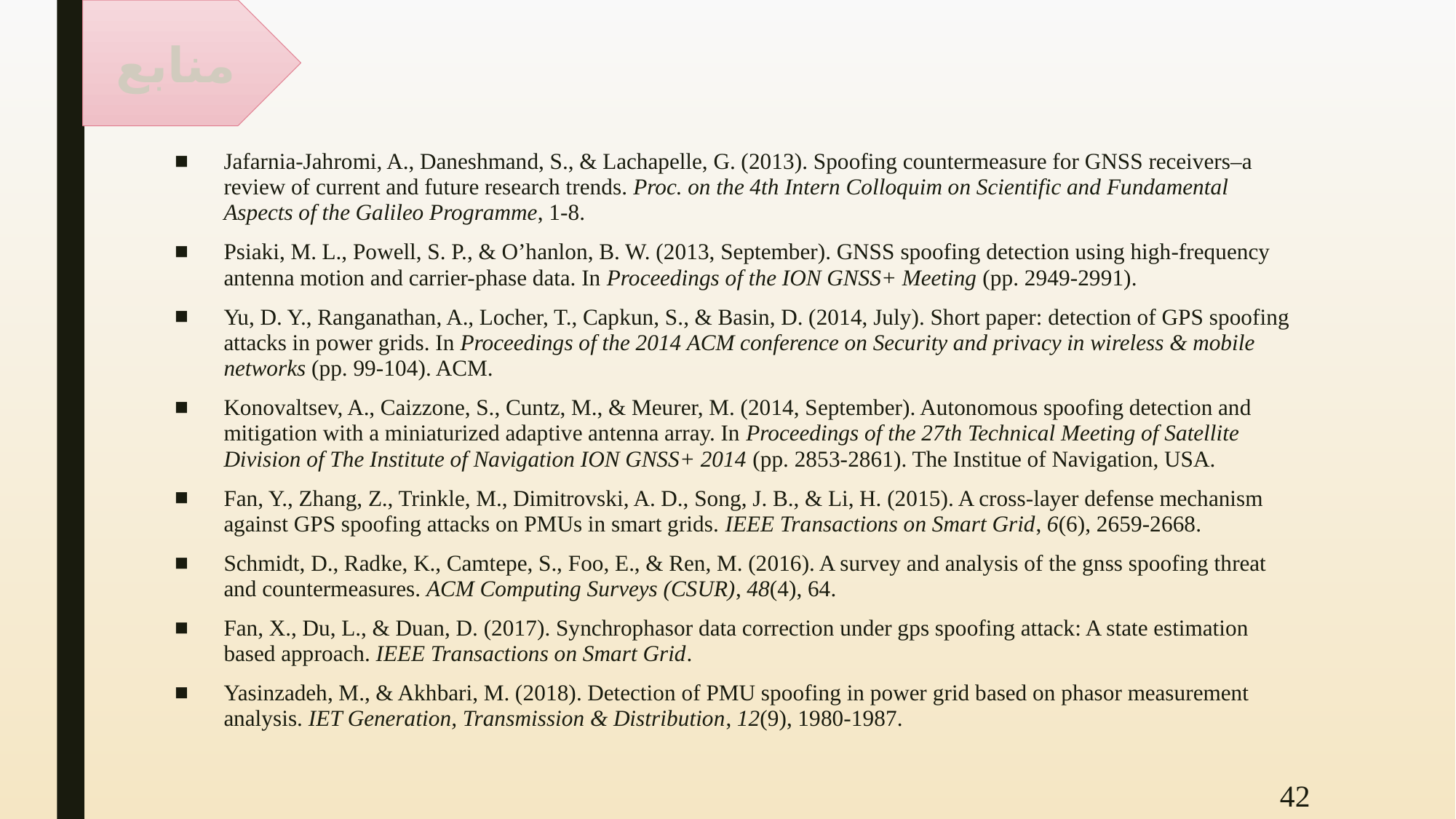

منابع
Jafarnia-Jahromi, A., Daneshmand, S., & Lachapelle, G. (2013). Spoofing countermeasure for GNSS receivers–a review of current and future research trends. Proc. on the 4th Intern Colloquim on Scientific and Fundamental Aspects of the Galileo Programme, 1-8.
Psiaki, M. L., Powell, S. P., & O’hanlon, B. W. (2013, September). GNSS spoofing detection using high-frequency antenna motion and carrier-phase data. In Proceedings of the ION GNSS+ Meeting (pp. 2949-2991).
Yu, D. Y., Ranganathan, A., Locher, T., Capkun, S., & Basin, D. (2014, July). Short paper: detection of GPS spoofing attacks in power grids. In Proceedings of the 2014 ACM conference on Security and privacy in wireless & mobile networks (pp. 99-104). ACM.
Konovaltsev, A., Caizzone, S., Cuntz, M., & Meurer, M. (2014, September). Autonomous spoofing detection and mitigation with a miniaturized adaptive antenna array. In Proceedings of the 27th Technical Meeting of Satellite Division of The Institute of Navigation ION GNSS+ 2014 (pp. 2853-2861). The Institue of Navigation, USA.
Fan, Y., Zhang, Z., Trinkle, M., Dimitrovski, A. D., Song, J. B., & Li, H. (2015). A cross-layer defense mechanism against GPS spoofing attacks on PMUs in smart grids. IEEE Transactions on Smart Grid, 6(6), 2659-2668.
Schmidt, D., Radke, K., Camtepe, S., Foo, E., & Ren, M. (2016). A survey and analysis of the gnss spoofing threat and countermeasures. ACM Computing Surveys (CSUR), 48(4), 64.
Fan, X., Du, L., & Duan, D. (2017). Synchrophasor data correction under gps spoofing attack: A state estimation based approach. IEEE Transactions on Smart Grid.
Yasinzadeh, M., & Akhbari, M. (2018). Detection of PMU spoofing in power grid based on phasor measurement analysis. IET Generation, Transmission & Distribution, 12(9), 1980-1987.

42